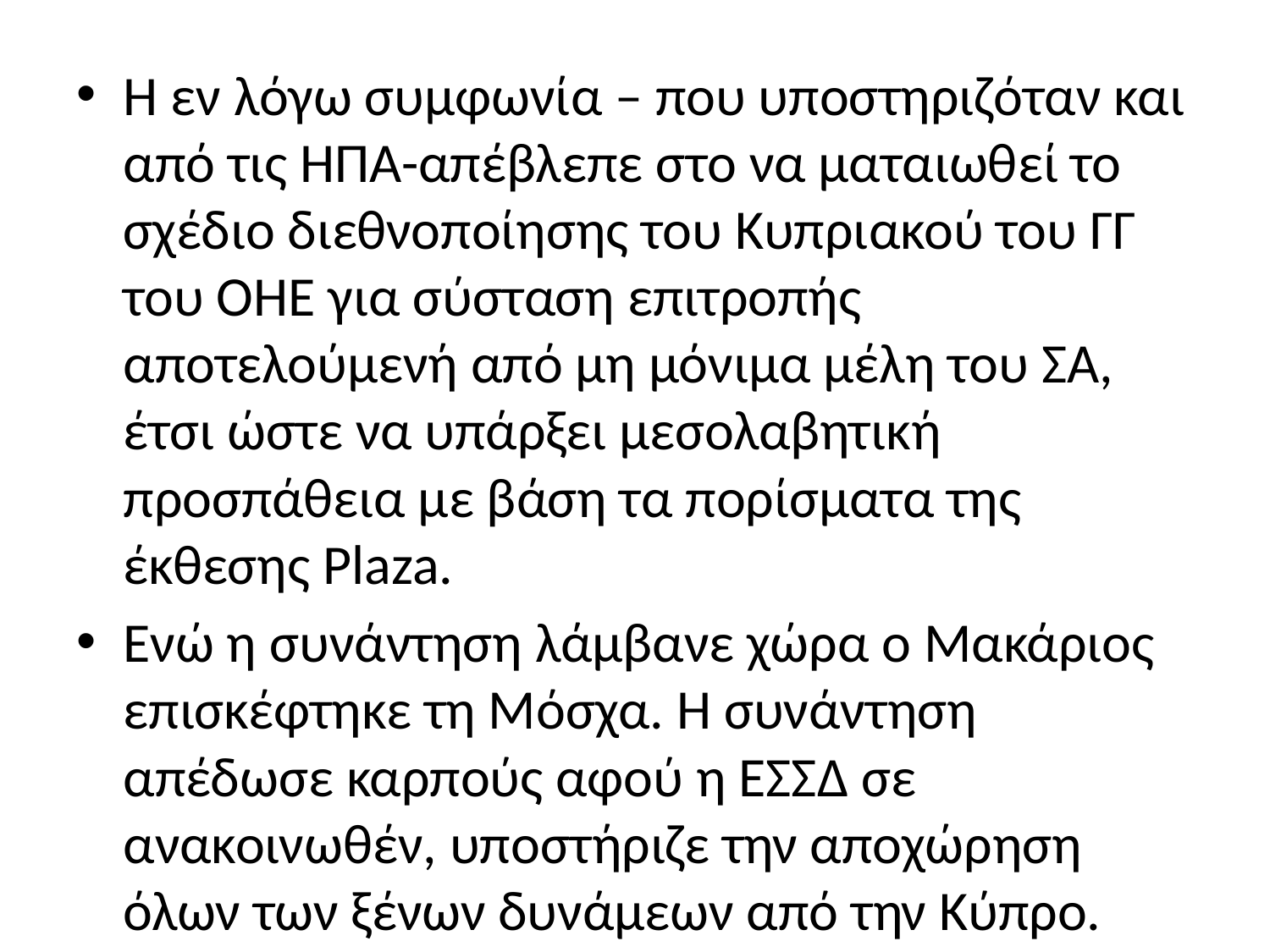

H εν λόγω συμφωνία – που υποστηριζόταν και από τις ΗΠΑ-απέβλεπε στο να ματαιωθεί το σχέδιο διεθνοποίησης του Κυπριακού του ΓΓ του ΟΗΕ για σύσταση επιτροπής αποτελούμενή από μη μόνιμα μέλη του ΣΑ, έτσι ώστε να υπάρξει μεσολαβητική προσπάθεια με βάση τα πορίσματα της έκθεσης Plaza.
Eνώ η συνάντηση λάμβανε χώρα ο Μακάριος επισκέφτηκε τη Μόσχα. Η συνάντηση απέδωσε καρπούς αφού η ΕΣΣΔ σε ανακοινωθέν, υποστήριζε την αποχώρηση όλων των ξένων δυνάμεων από την Κύπρο.